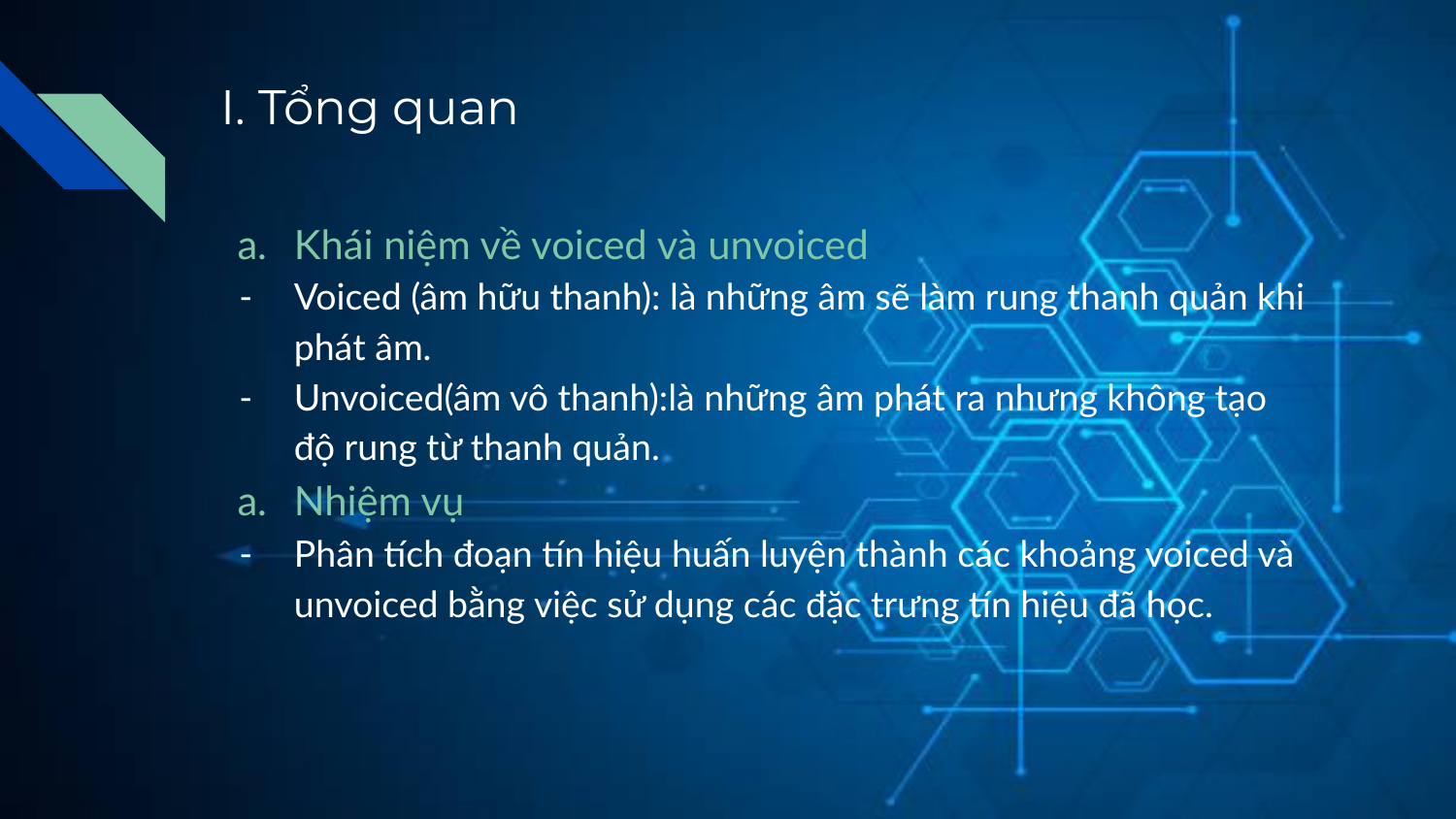

# I. Tổng quan
Khái niệm về voiced và unvoiced
Voiced (âm hữu thanh): là những âm sẽ làm rung thanh quản khi phát âm.
Unvoiced(âm vô thanh):là những âm phát ra nhưng không tạo độ rung từ thanh quản.
Nhiệm vụ
Phân tích đoạn tín hiệu huấn luyện thành các khoảng voiced và unvoiced bằng việc sử dụng các đặc trưng tín hiệu đã học.